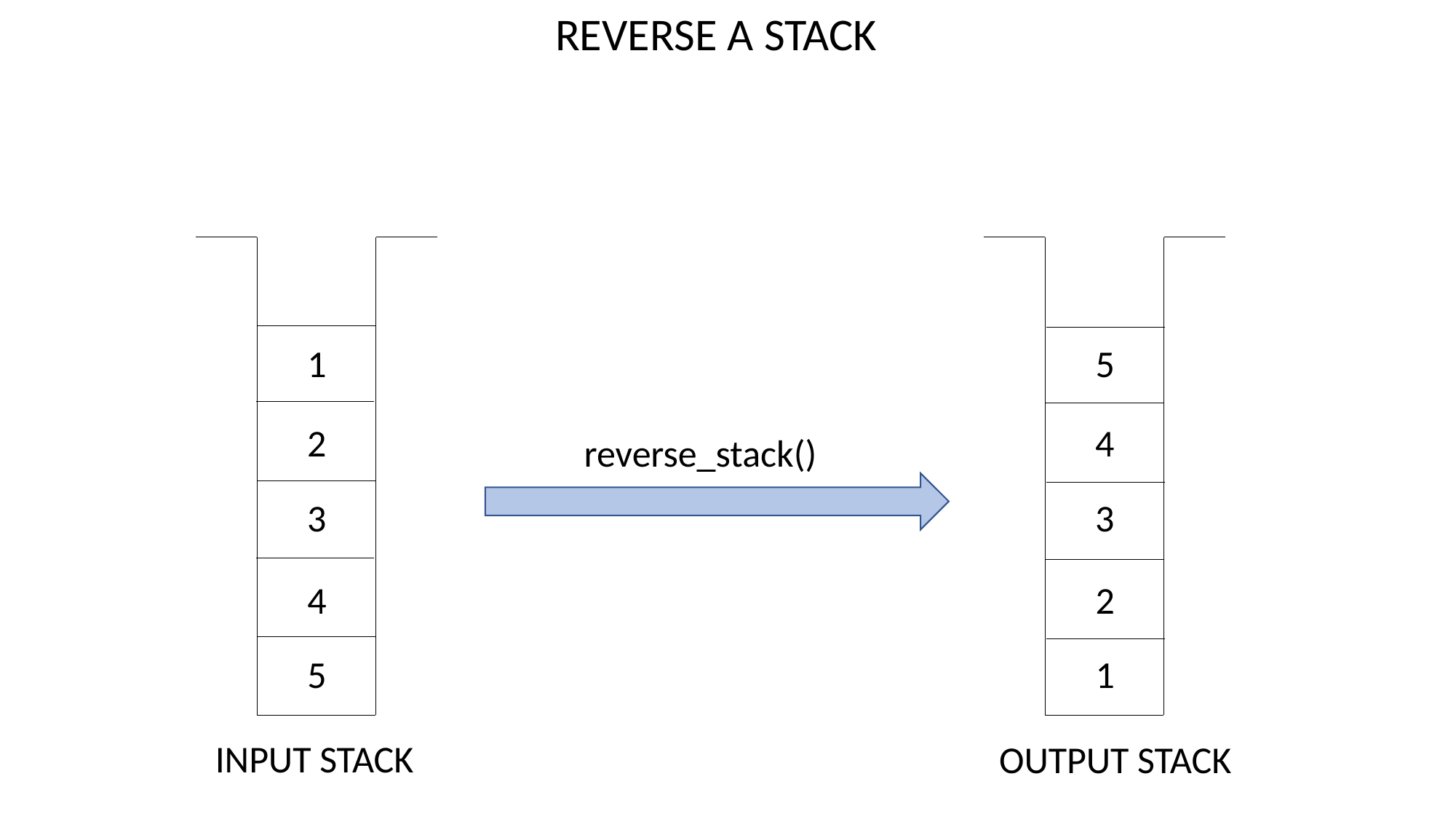

REVERSE A STACK
1
5
2
4
reverse_stack()

3
3
4
2
5
1
INPUT STACK
OUTPUT STACK